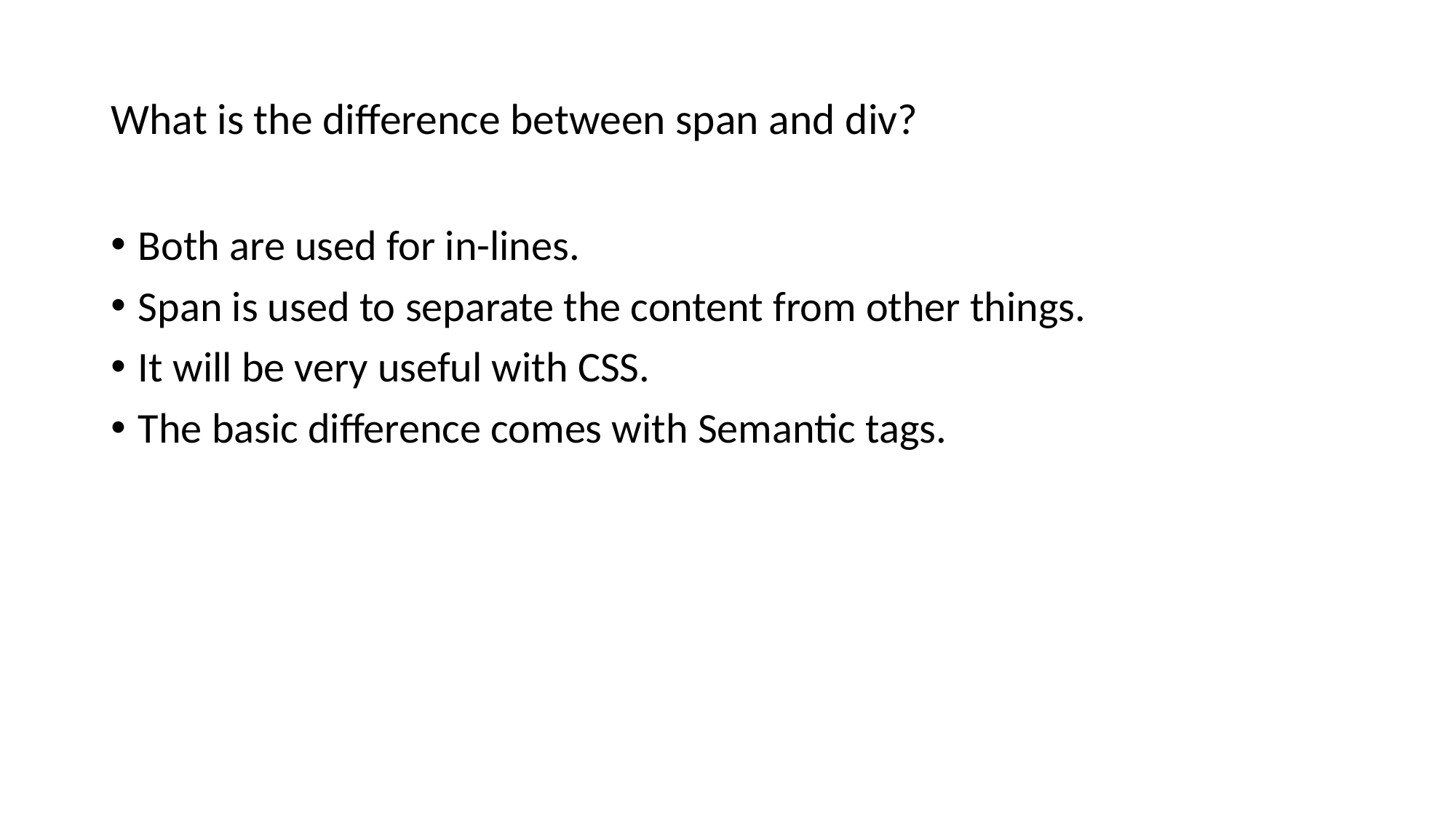

# What is the difference between span and div?
Both are used for in-lines.
Span is used to separate the content from other things.
It will be very useful with CSS.
The basic difference comes with Semantic tags.